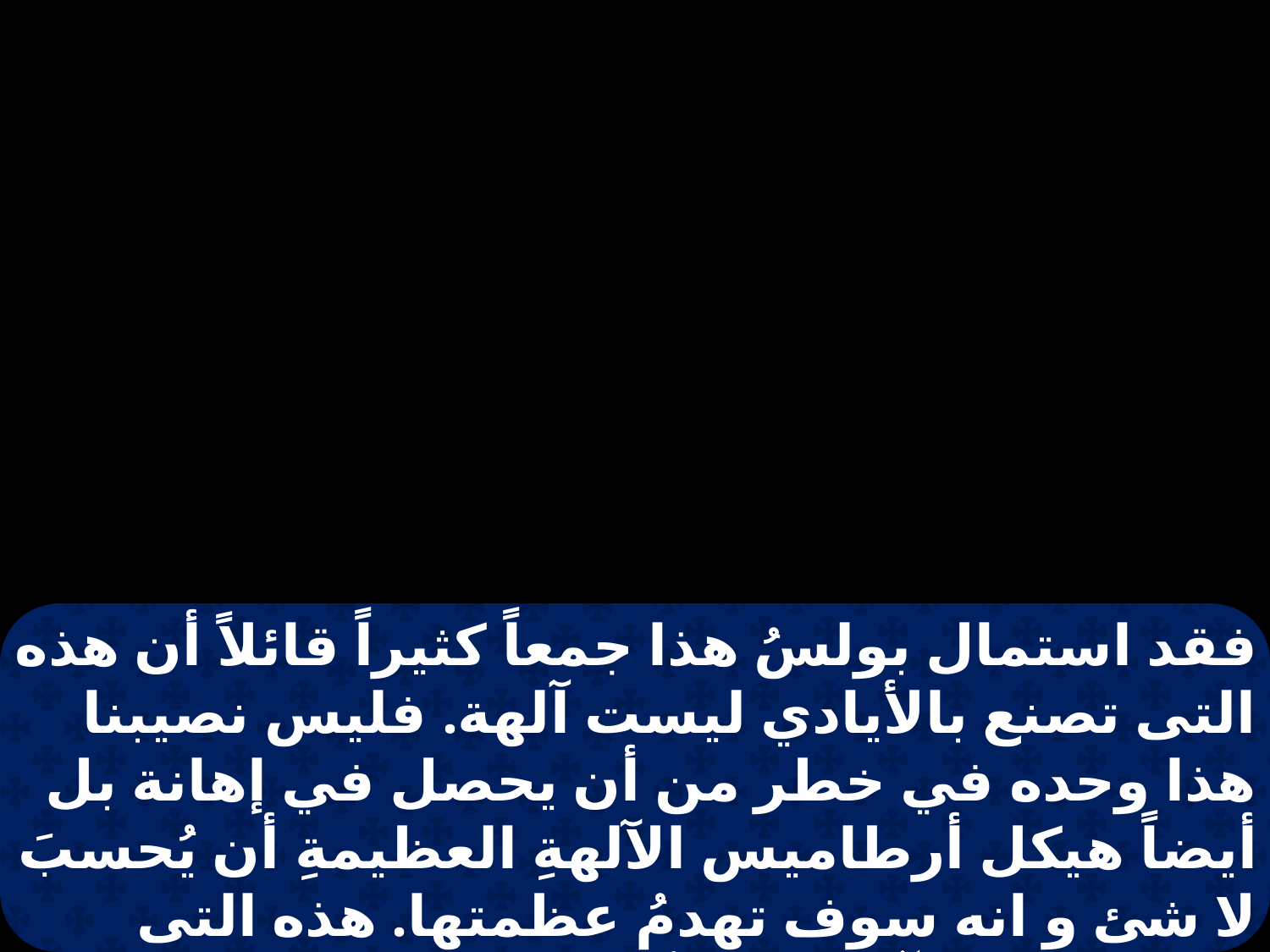

فقد استمال بولسُ هذا جمعاً كثيراً قائلاً أن هذه التى تصنع بالأيادي ليست آلهة. فليس نصيبنا هذا وحده في خطر من أن يحصل في إهانة بل أيضاً هيكل أرطاميس الآلهةِ العظيمةِ أن يُحسبَ لا شئ و انه سوف تهدمُ عظمتها. هذه التى يعبُدُها جميع آسيا و كلُ المسكونةِ. فلما سمعوا هذا امتلأوا غضباً و طفقوا يصرخون قائلين عظيمة هى